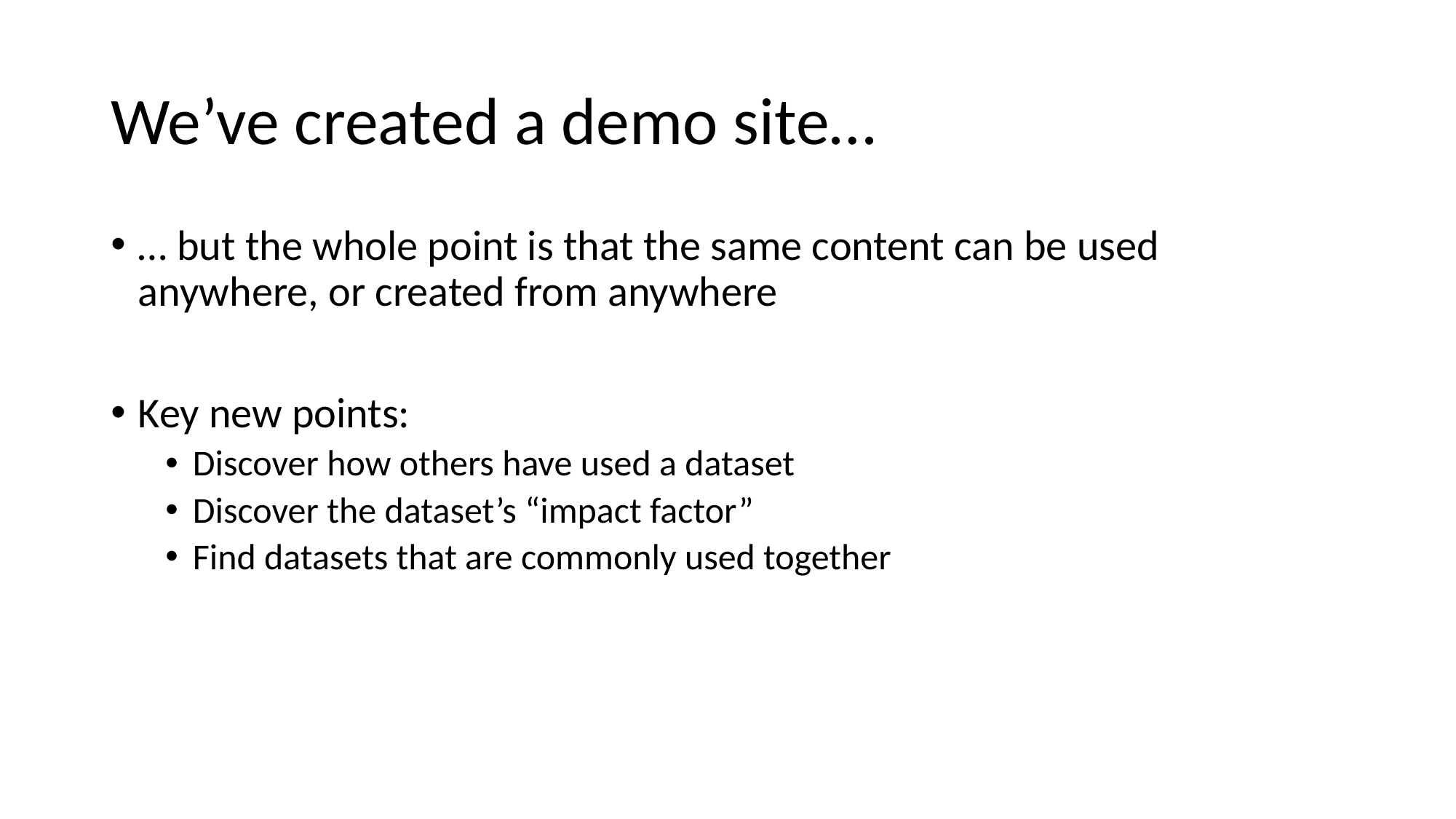

# We’ve created a demo site…
… but the whole point is that the same content can be used anywhere, or created from anywhere

Key new points:
Discover how others have used a dataset
Discover the dataset’s “impact factor”
Find datasets that are commonly used together